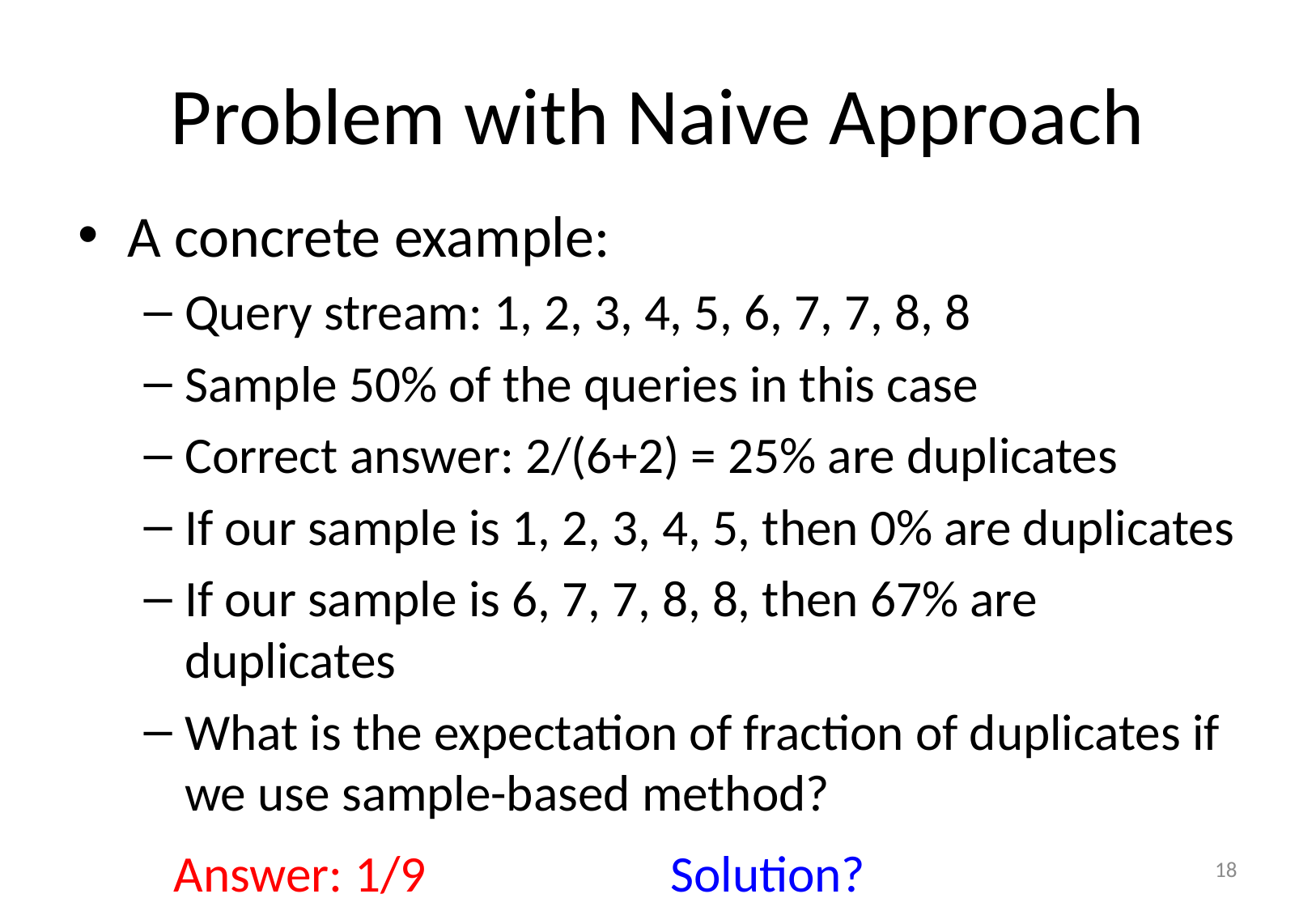

# Problem with Naive Approach
A concrete example:
Query stream: 1, 2, 3, 4, 5, 6, 7, 7, 8, 8
Sample 50% of the queries in this case
Correct answer: 2/(6+2) = 25% are duplicates
If our sample is 1, 2, 3, 4, 5, then 0% are duplicates
If our sample is 6, 7, 7, 8, 8, then 67% are duplicates
What is the expectation of fraction of duplicates if we use sample-based method?
Answer: 1/9
Solution?
18